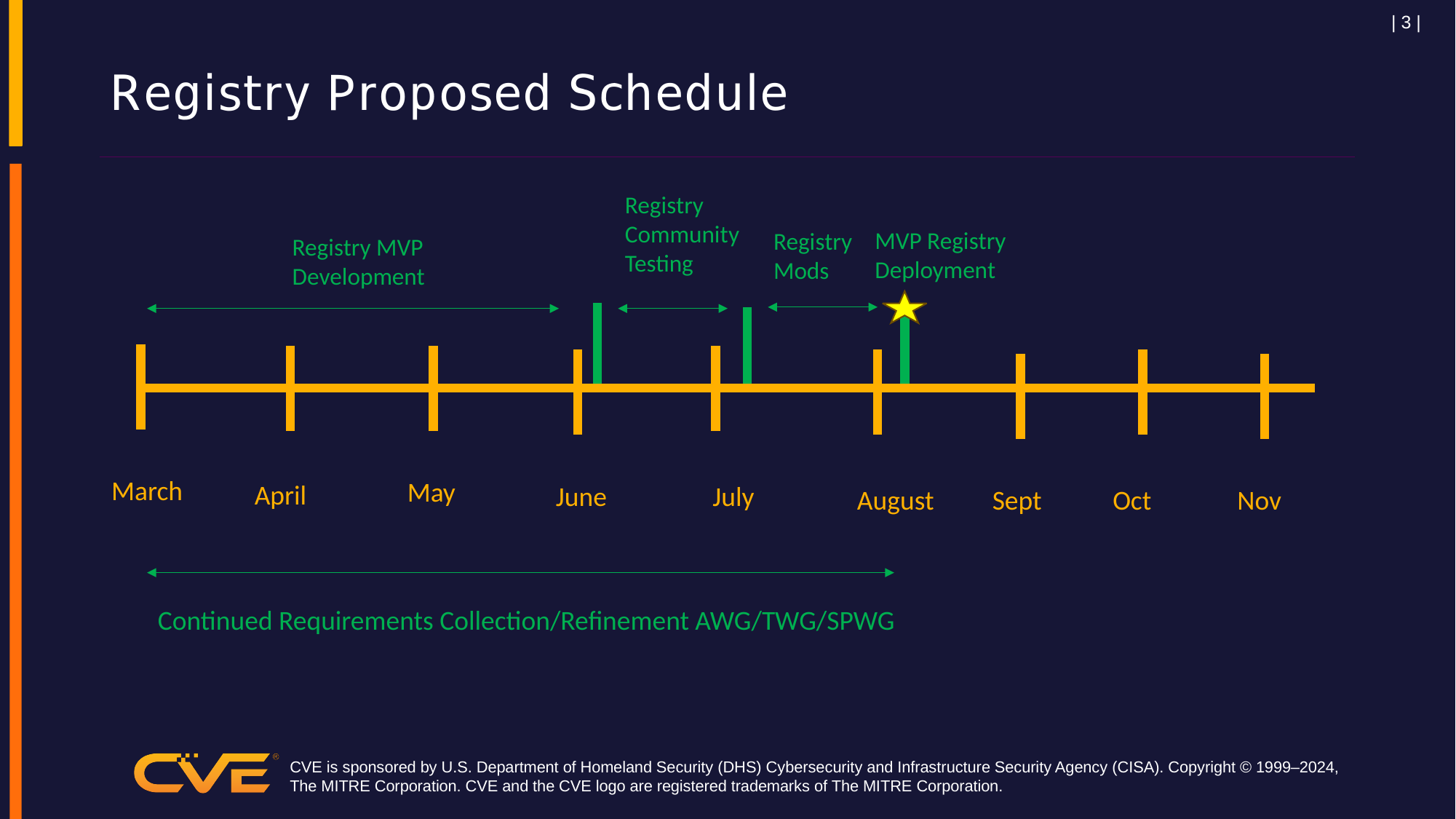

| 3 |
# Registry Proposed Schedule
Registry Community
Testing
MVP Registry Deployment
Registry
Mods
Registry MVP
Development

March
May
April
July
June
August
Sept
Oct
Nov
Continued Requirements Collection/Refinement AWG/TWG/SPWG